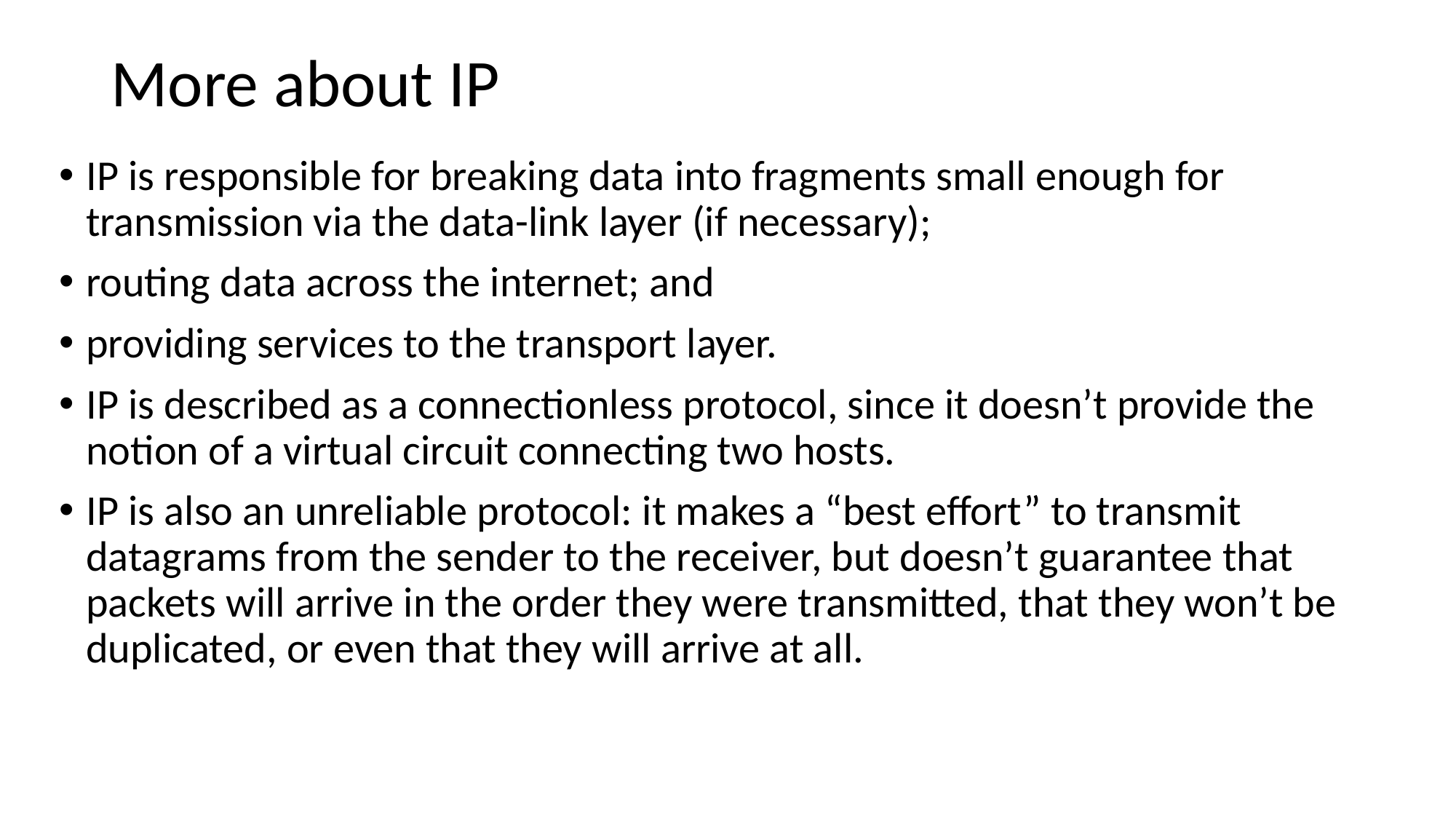

# More about IP
IP is responsible for breaking data into fragments small enough for transmission via the data-link layer (if necessary);
routing data across the internet; and
providing services to the transport layer.
IP is described as a connectionless protocol, since it doesn’t provide the notion of a virtual circuit connecting two hosts.
IP is also an unreliable protocol: it makes a “best effort” to transmit datagrams from the sender to the receiver, but doesn’t guarantee that packets will arrive in the order they were transmitted, that they won’t be duplicated, or even that they will arrive at all.